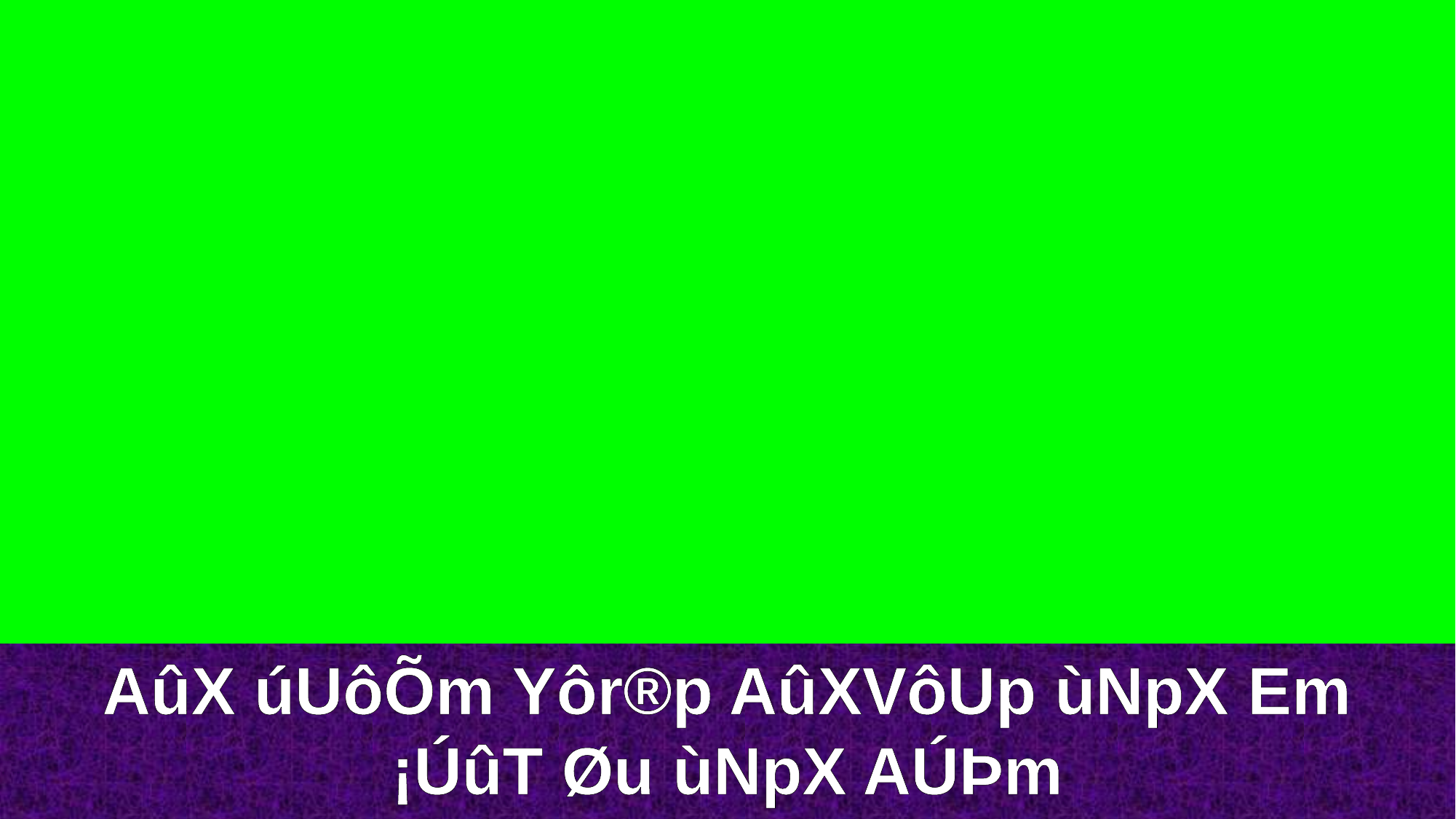

AûX úUôÕm Yôr®p AûXVôUp ùNpX Em ¡ÚûT Øu ùNpX AÚÞm